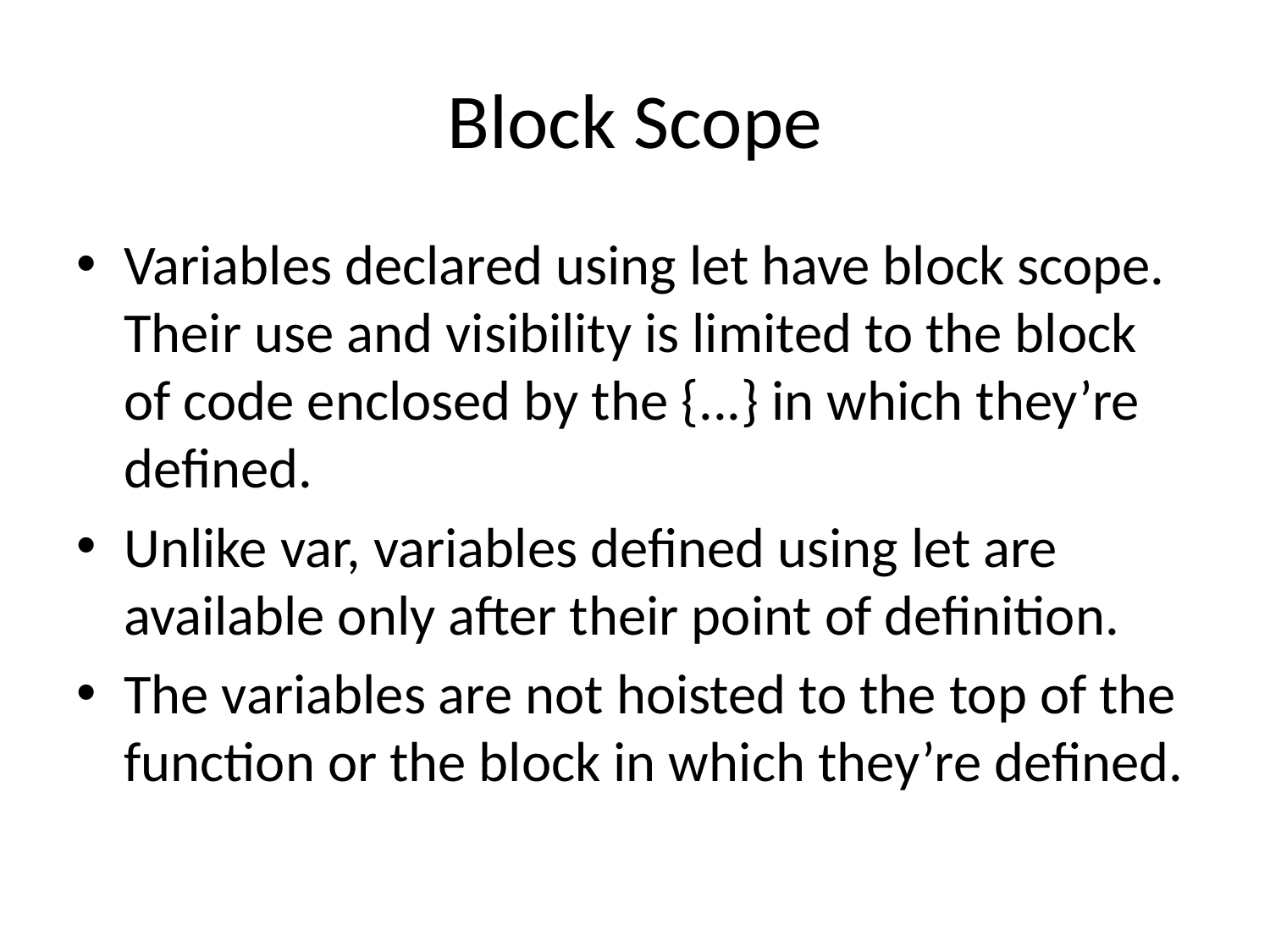

# Block Scope
Variables declared using let have block scope. Their use and visibility is limited to the block of code enclosed by the {...} in which they’re defined.
Unlike var, variables defined using let are available only after their point of definition.
The variables are not hoisted to the top of the function or the block in which they’re defined.